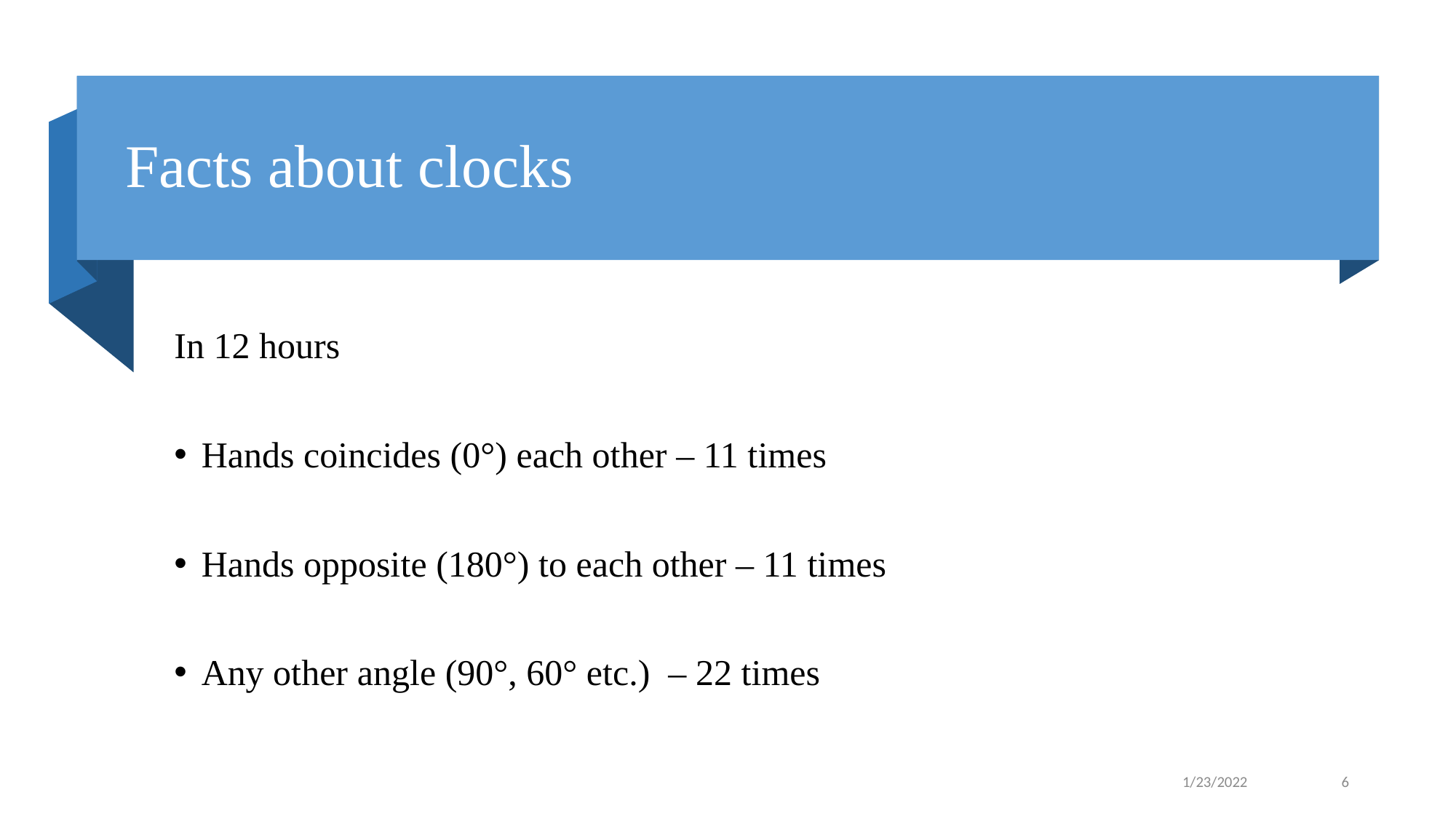

# Facts about clocks

In 12 hours

Hands coincides (0°) each other – 11 times

Hands opposite (180°) to each other – 11 times

Any other angle (90°, 60° etc.)  – 22 times
1/23/2022
6